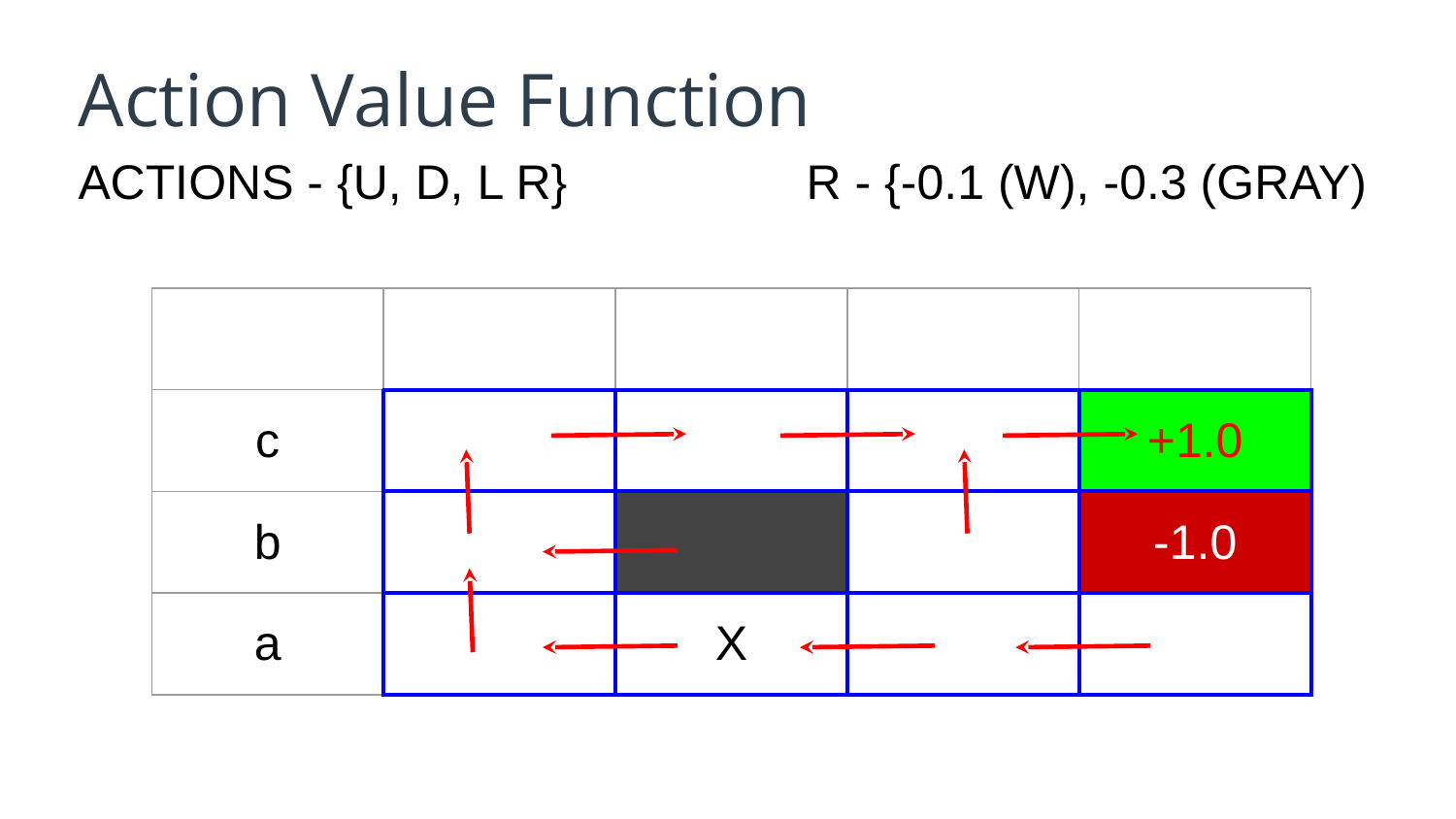

# Action Value Function
ACTIONS - {U, D, L R}		R - {-0.1 (W), -0.3 (GRAY)

|  | 1 | 2 | 3 | 4 |
| --- | --- | --- | --- | --- |
| c |  |  |  | +1.0 |
| b |  |  |  | -1.0 |
| a |  | X | 0.8 |  |